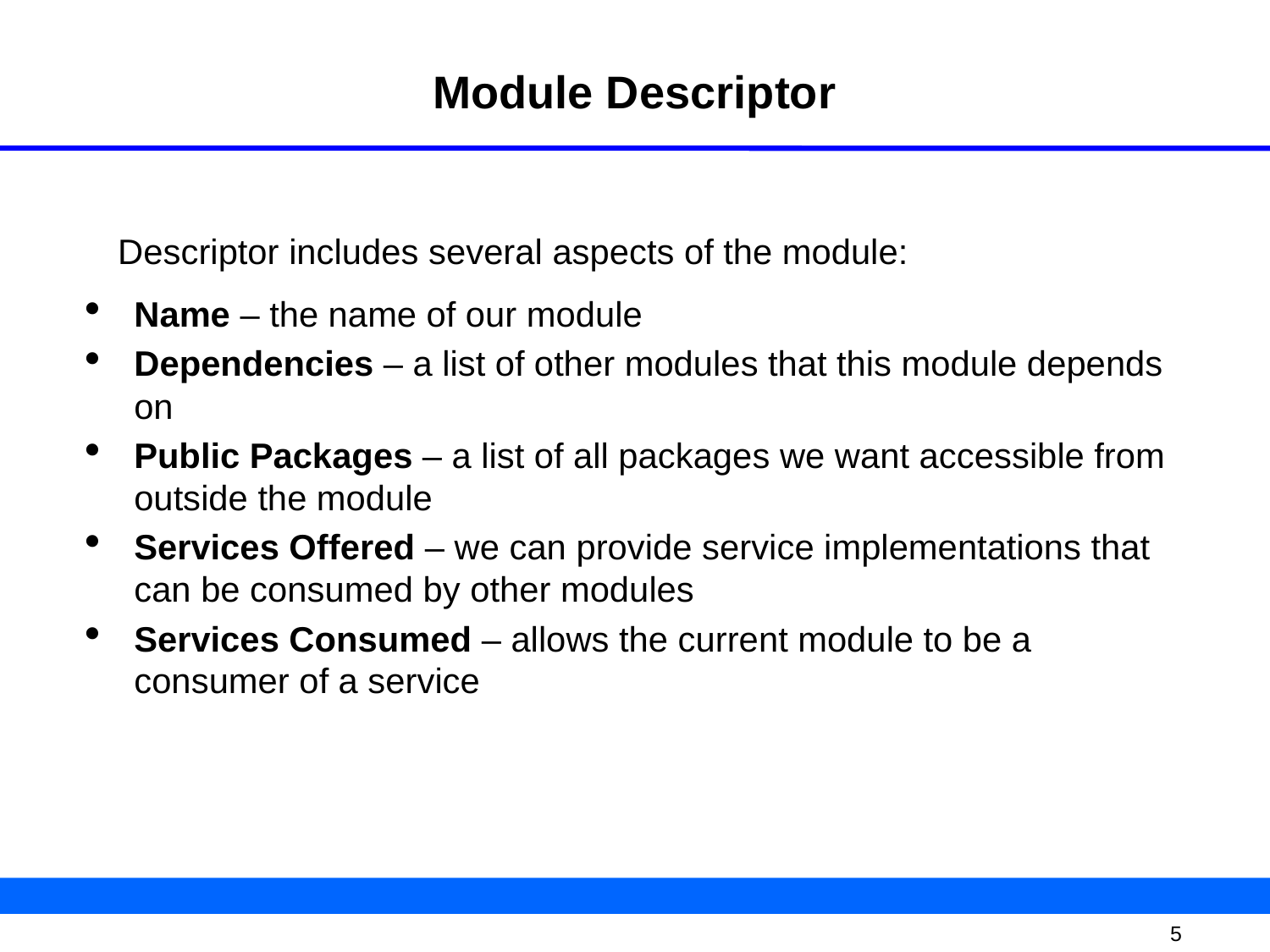

# Module Descriptor

Descriptor includes several aspects of the module:
Name – the name of our module
Dependencies – a list of other modules that this module depends on
Public Packages – a list of all packages we want accessible from outside the module
Services Offered – we can provide service implementations that can be consumed by other modules
Services Consumed – allows the current module to be a consumer of a service